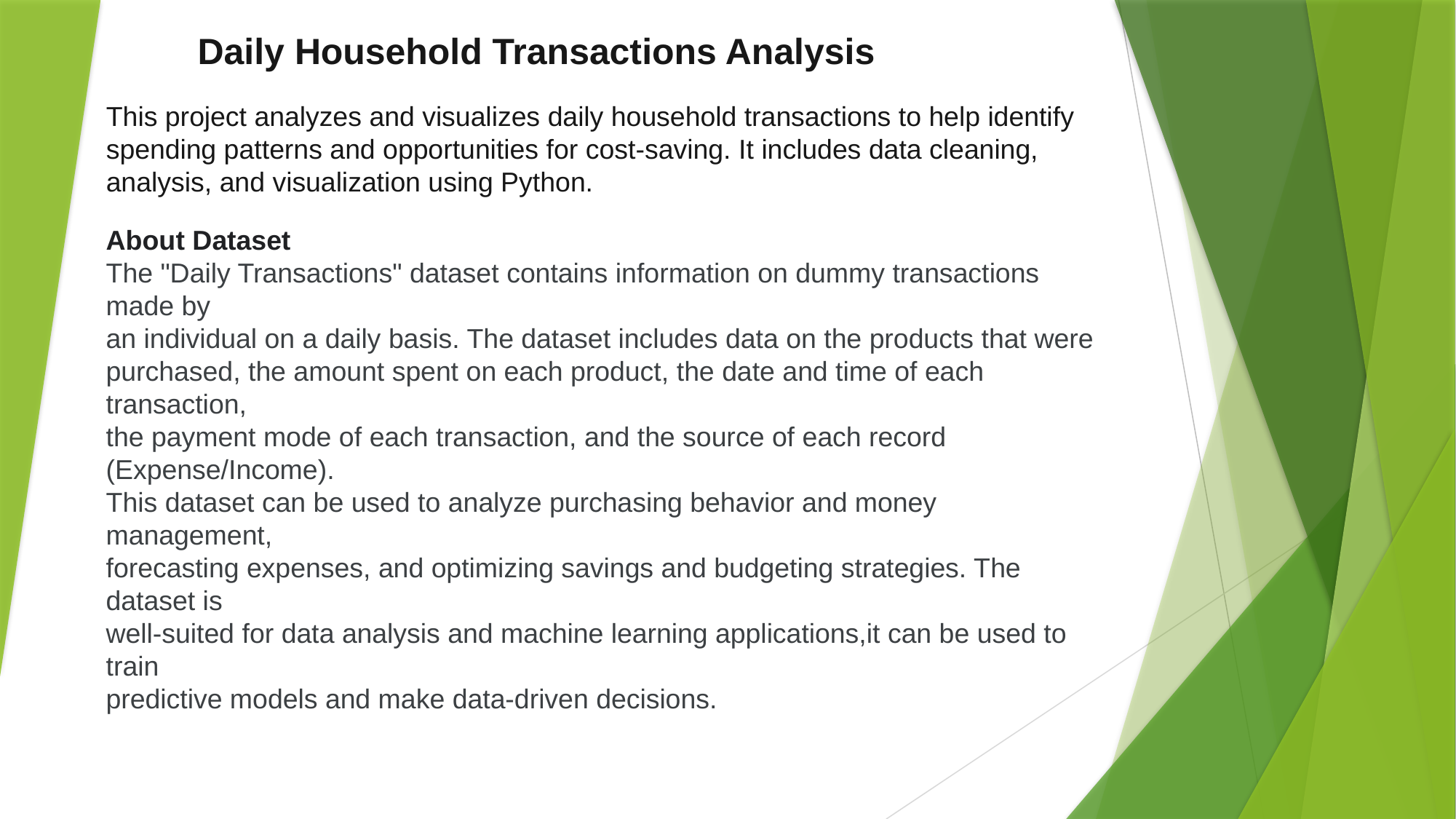

# Daily Household Transactions Analysis
This project analyzes and visualizes daily household transactions to help identify spending patterns and opportunities for cost-saving. It includes data cleaning, analysis, and visualization using Python.
About Dataset
The "Daily Transactions" dataset contains information on dummy transactions made by
an individual on a daily basis. The dataset includes data on the products that were
purchased, the amount spent on each product, the date and time of each transaction,
the payment mode of each transaction, and the source of each record
(Expense/Income).
This dataset can be used to analyze purchasing behavior and money management,
forecasting expenses, and optimizing savings and budgeting strategies. The dataset is
well-suited for data analysis and machine learning applications,it can be used to train
predictive models and make data-driven decisions.